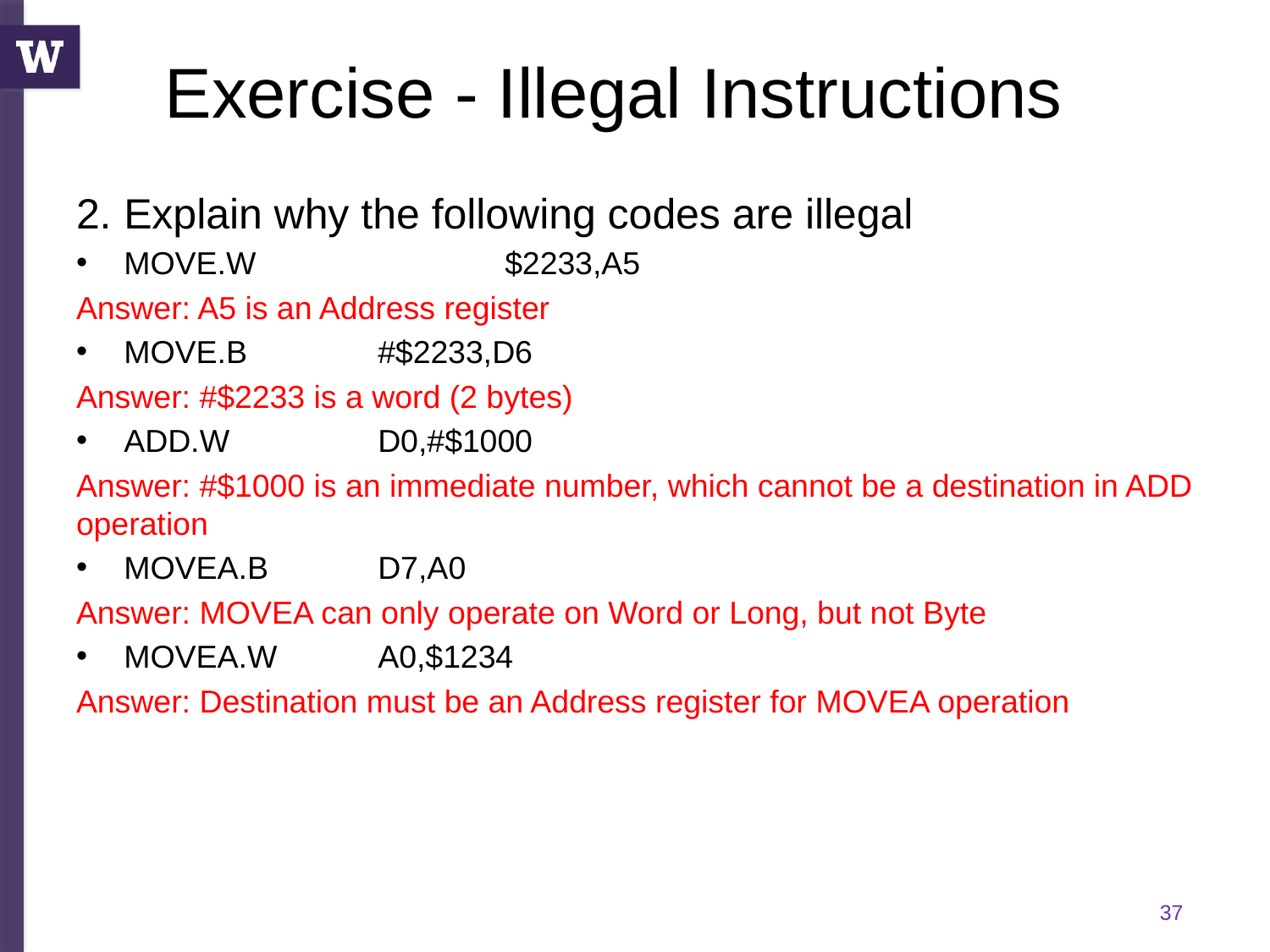

# Exercise - Illegal Instructions
Explain why the following codes are illegal
MOVE.W		$2233,A5
Answer: A5 is an Address register
MOVE.B		#$2233,D6
Answer: #$2233 is a word (2 bytes)
ADD.W		D0,#$1000
Answer: #$1000 is an immediate number, which cannot be a destination in ADD operation
MOVEA.B	D7,A0
Answer: MOVEA can only operate on Word or Long, but not Byte
MOVEA.W	A0,$1234
Answer: Destination must be an Address register for MOVEA operation